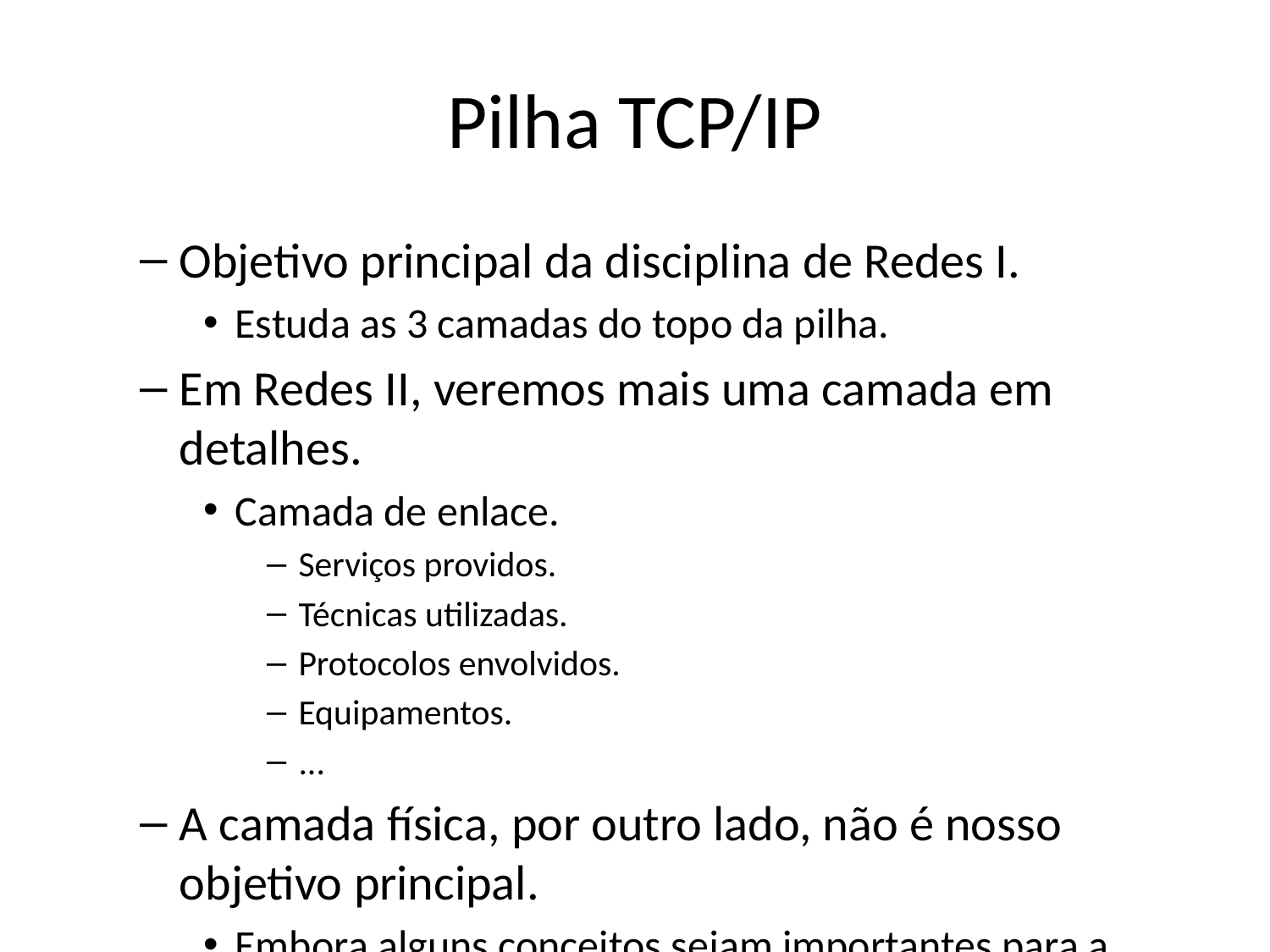

# Pilha TCP/IP
Objetivo principal da disciplina de Redes I.
Estuda as 3 camadas do topo da pilha.
Em Redes II, veremos mais uma camada em detalhes.
Camada de enlace.
Serviços providos.
Técnicas utilizadas.
Protocolos envolvidos.
Equipamentos.
...
A camada física, por outro lado, não é nosso objetivo principal.
Embora alguns conceitos sejam importantes para a disciplina.